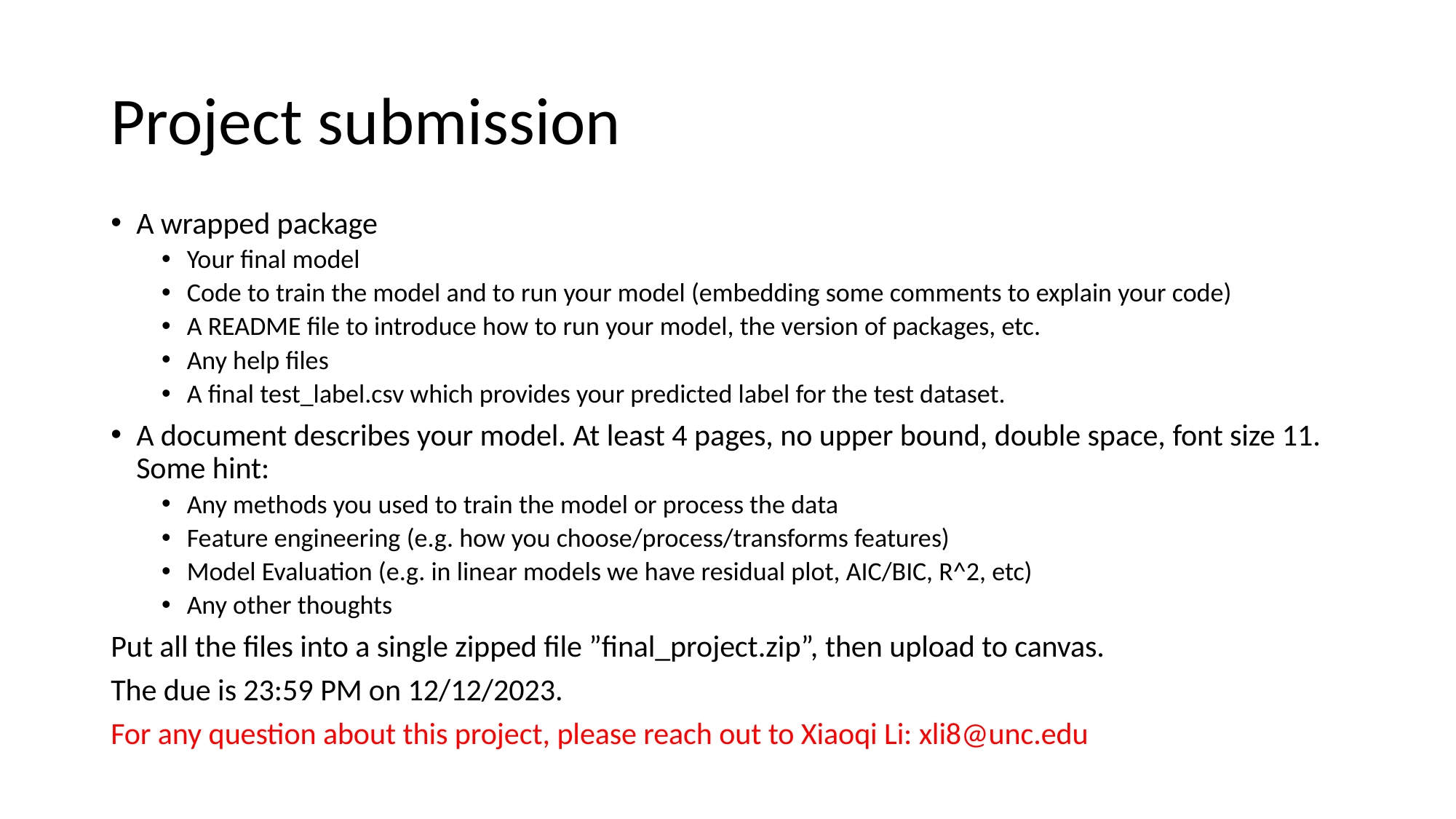

# Project submission
A wrapped package
Your final model
Code to train the model and to run your model (embedding some comments to explain your code)
A README file to introduce how to run your model, the version of packages, etc.
Any help files
A final test_label.csv which provides your predicted label for the test dataset.
A document describes your model. At least 4 pages, no upper bound, double space, font size 11. Some hint:
Any methods you used to train the model or process the data
Feature engineering (e.g. how you choose/process/transforms features)
Model Evaluation (e.g. in linear models we have residual plot, AIC/BIC, R^2, etc)
Any other thoughts
Put all the files into a single zipped file ”final_project.zip”, then upload to canvas.
The due is 23:59 PM on 12/12/2023.
For any question about this project, please reach out to Xiaoqi Li: xli8@unc.edu